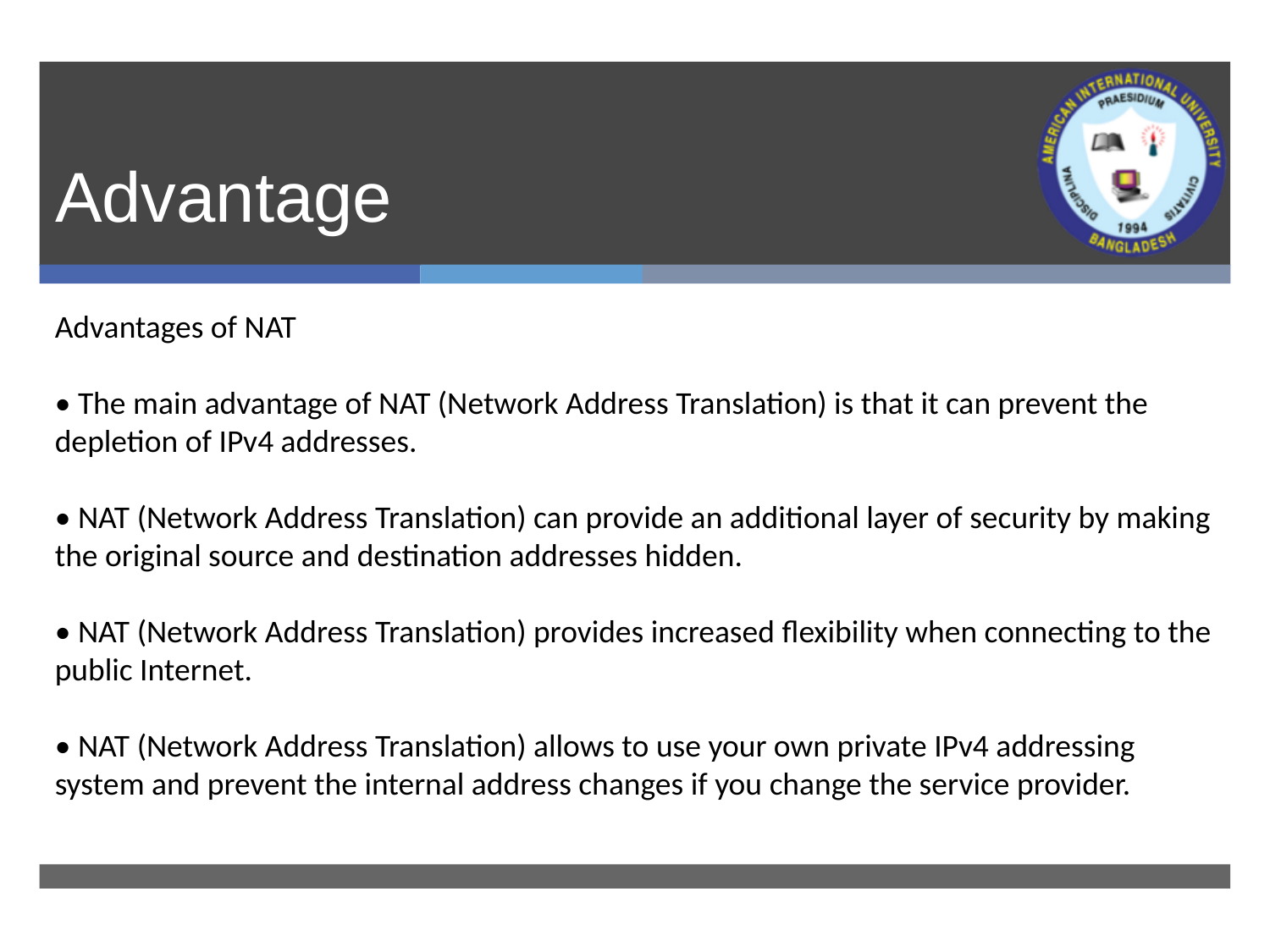

# Advantage
Advantages of NAT

• The main advantage of NAT (Network Address Translation) is that it can prevent the depletion of IPv4 addresses.

• NAT (Network Address Translation) can provide an additional layer of security by making the original source and destination addresses hidden.

• NAT (Network Address Translation) provides increased flexibility when connecting to the public Internet.

• NAT (Network Address Translation) allows to use your own private IPv4 addressing system and prevent the internal address changes if you change the service provider.